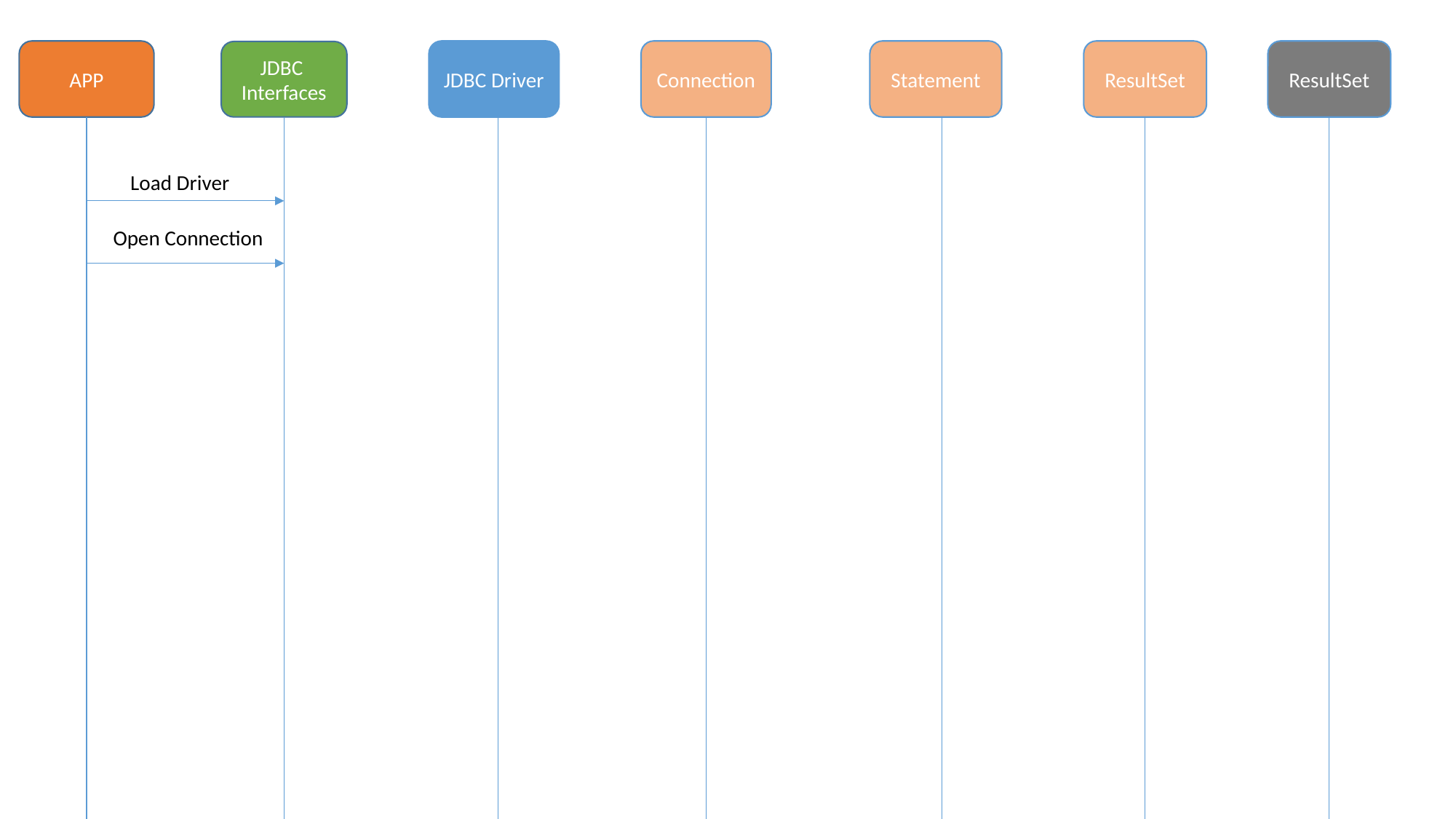

APP
JDBC Driver
Connection
Statement
ResultSet
ResultSet
JDBC  Interfaces
Load Driver
Open Connection